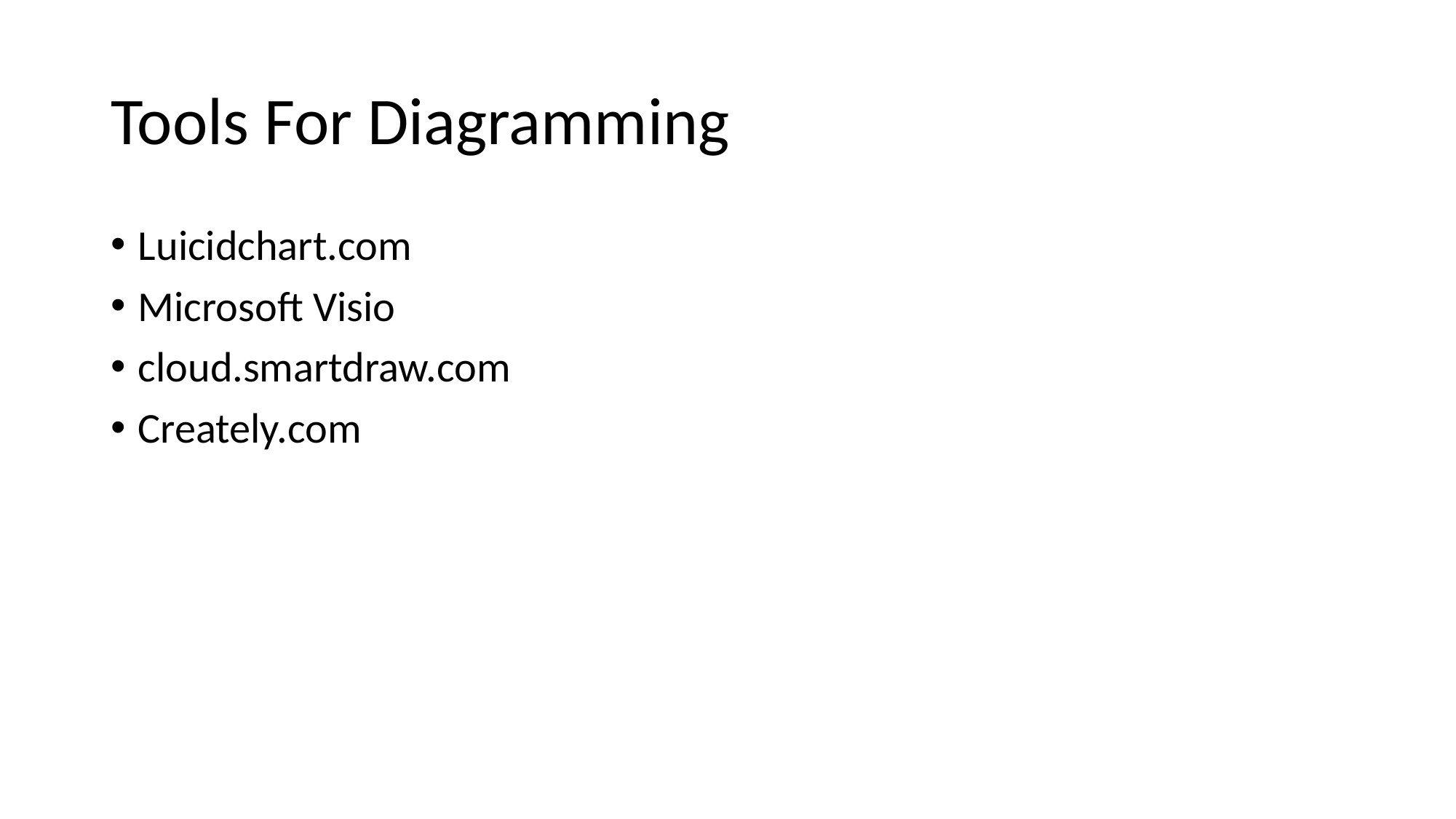

# Tools For Diagramming
Luicidchart.com
Microsoft Visio
cloud.smartdraw.com
Creately.com